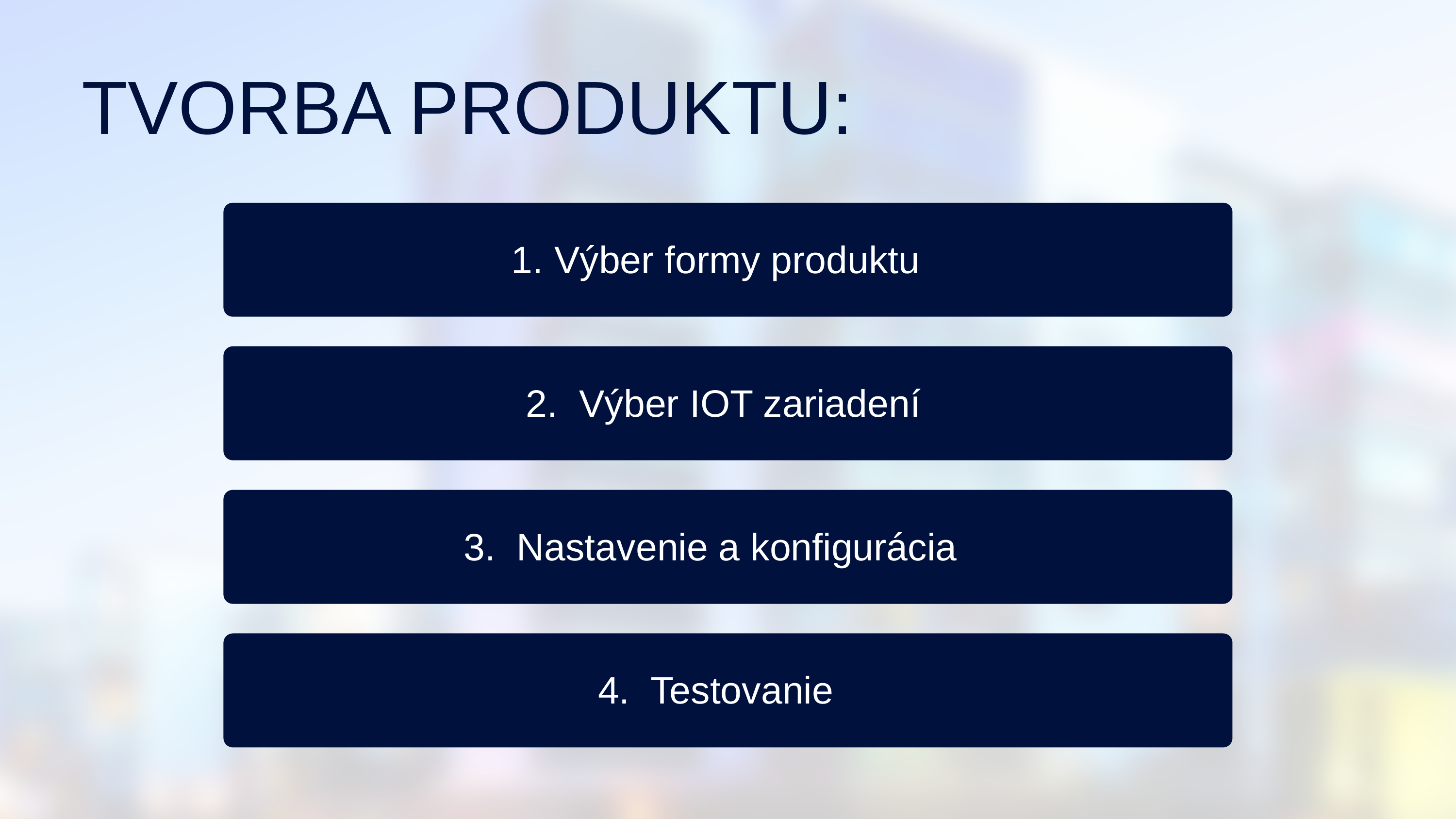

TVORBA PRODUKTU:

 Výber formy produktu

2.  Výber IOT zariadení

3.  Nastavenie a konfigurácia

4.  Testovanie